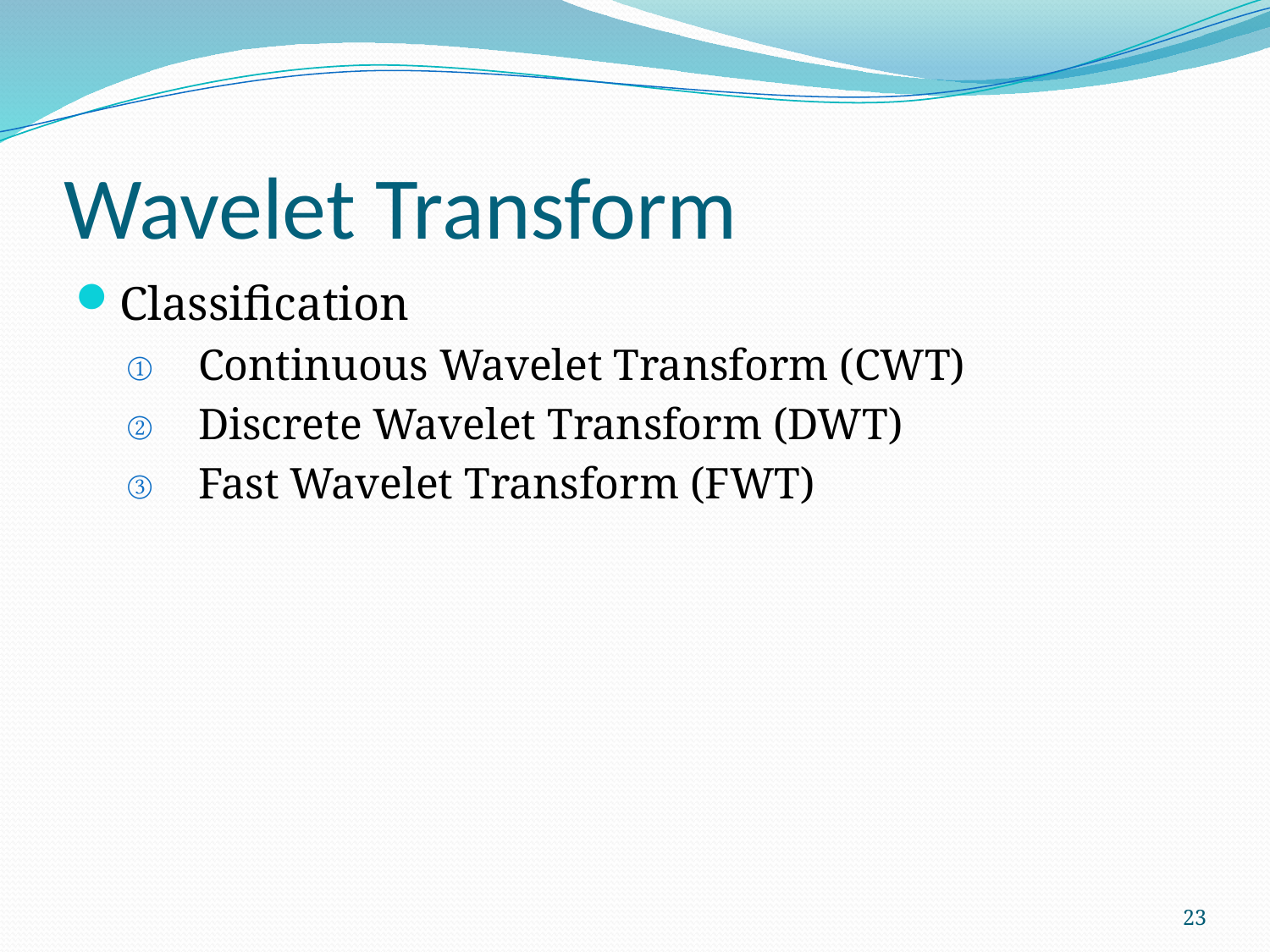

# Wavelet Transform
Classification
Continuous Wavelet Transform (CWT)
Discrete Wavelet Transform (DWT)
Fast Wavelet Transform (FWT)
23